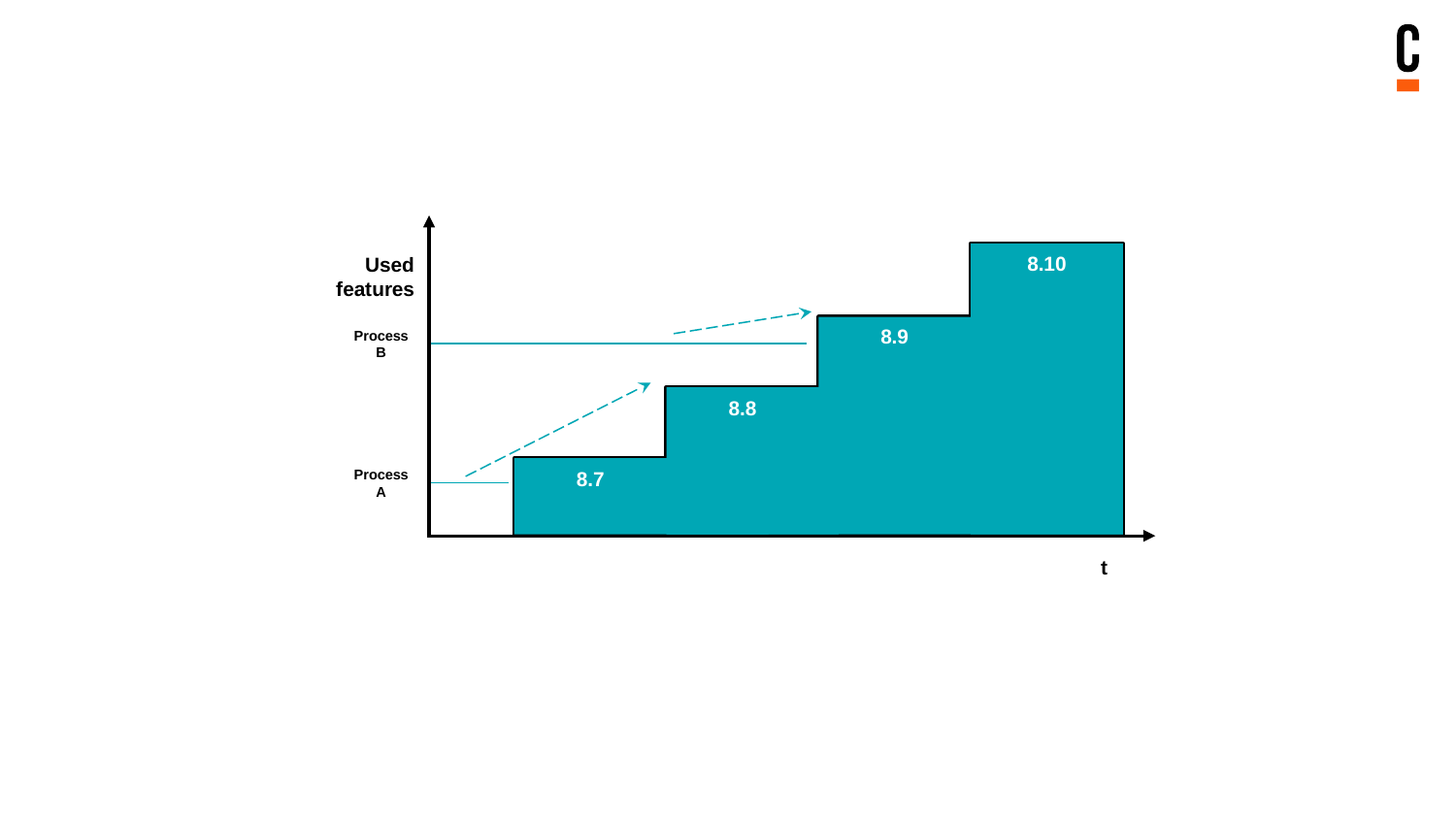

Used
features

8.10

8.9
Process B
8.8
8.7
Process A
t